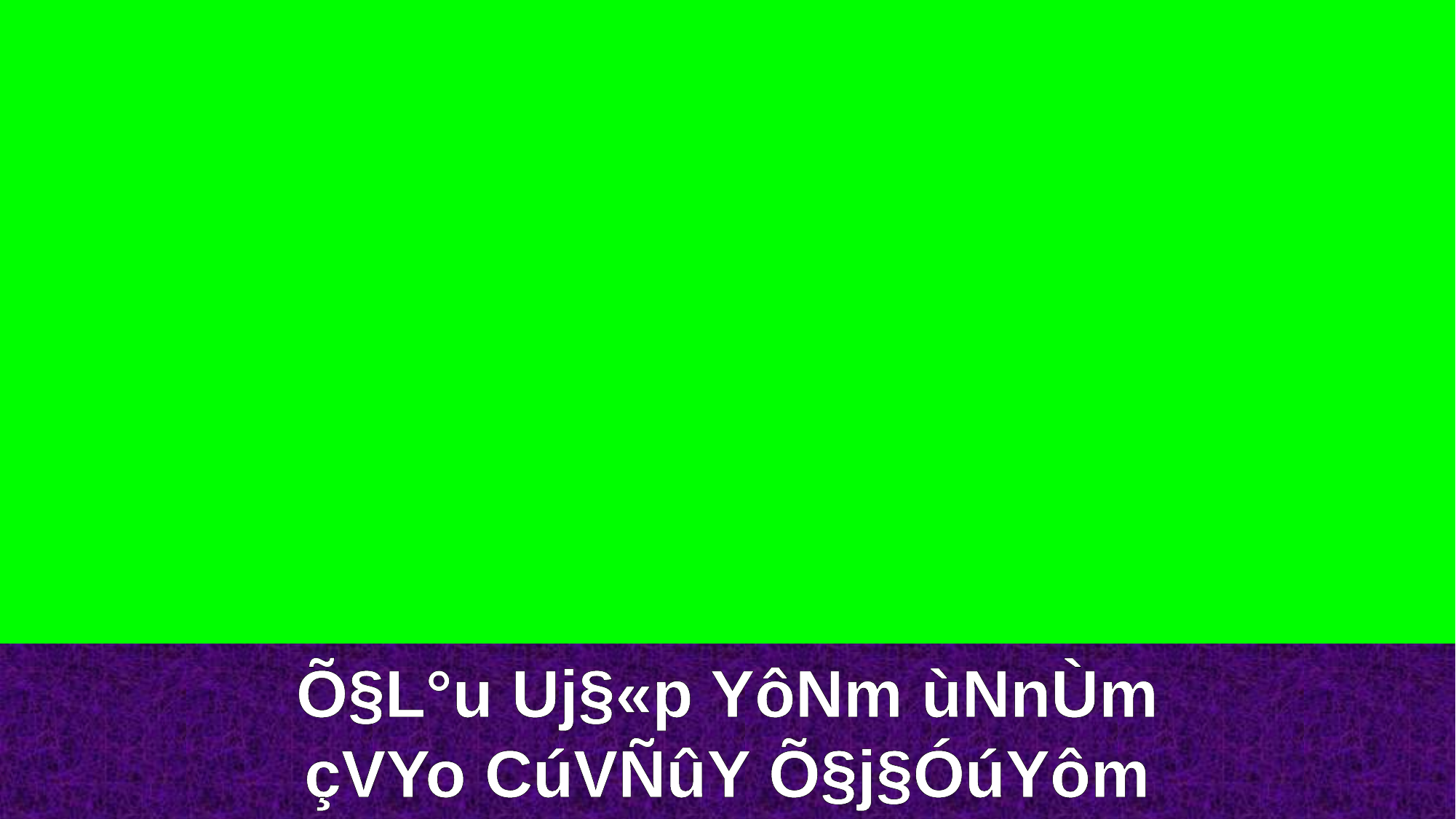

Õ§L°u Uj§«p YôNm ùNnÙm
çVYo CúVÑûY Õ§j§ÓúYôm